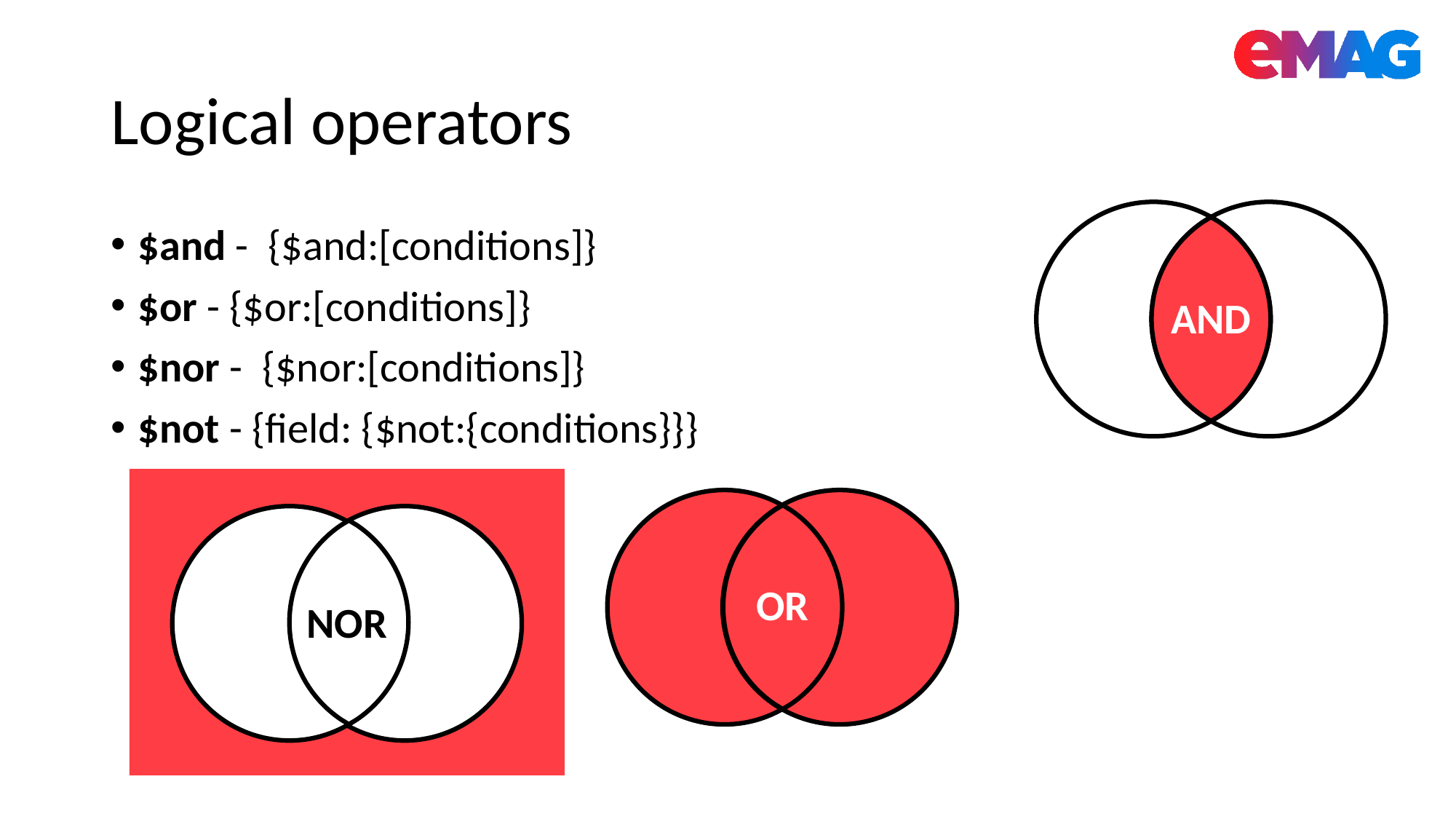

# Logical operators

AND
$and -  {$and:[conditions]}
$or - {$or:[conditions]}
$nor -  {$nor:[conditions]}
$not - {field: {$not:{conditions}}}

NOR

OR